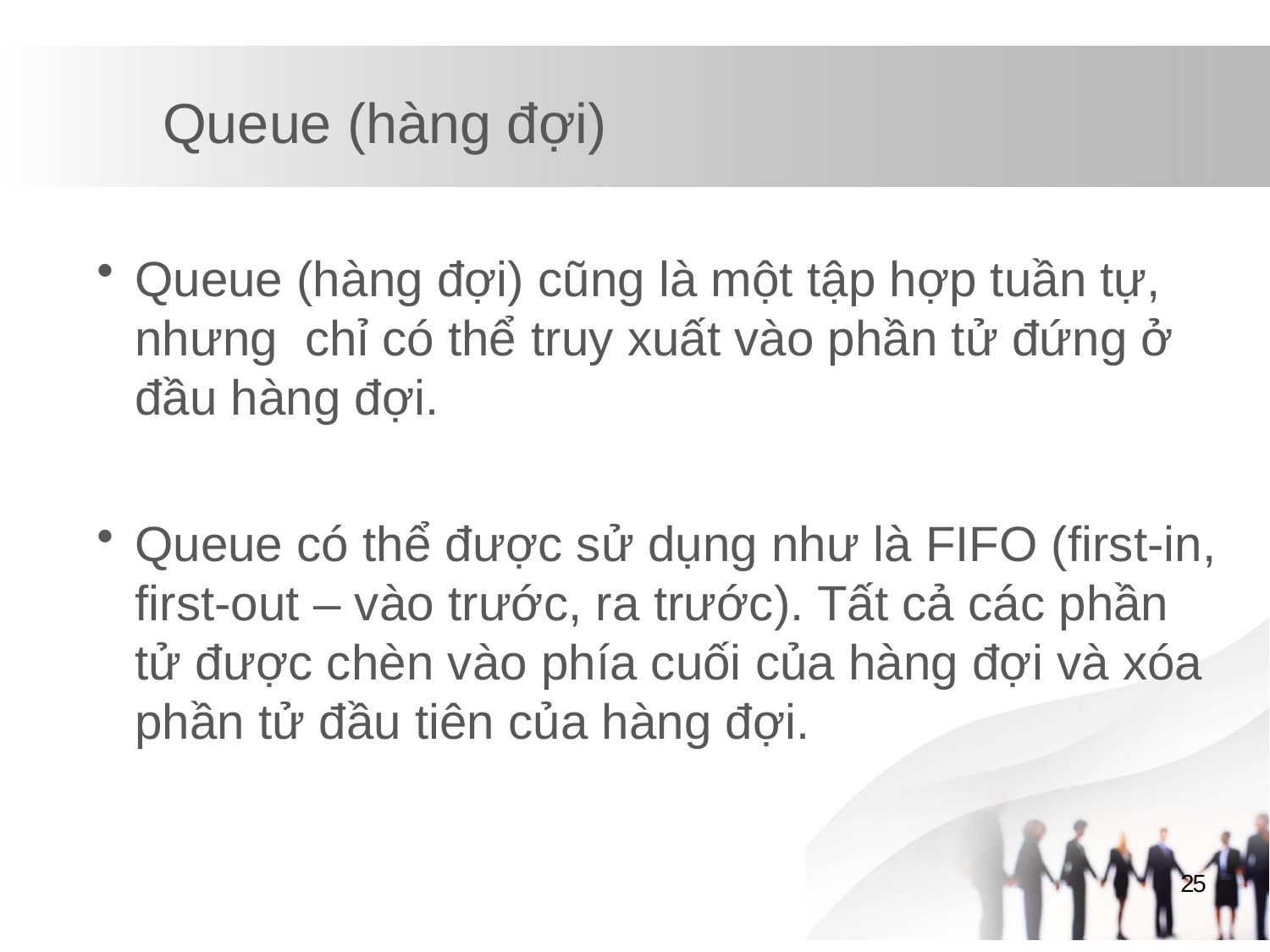

# Queue (hàng đợi)
Queue (hàng đợi) cũng là một tập hợp tuần tự, nhưng  chỉ có thể truy xuất vào phần tử đứng ở đầu hàng đợi.

Queue có thể được sử dụng như là FIFO (first-in, first-out – vào trước, ra trước). Tất cả các phần tử được chèn vào phía cuối của hàng đợi và xóa phần tử đầu tiên của hàng đợi.

25